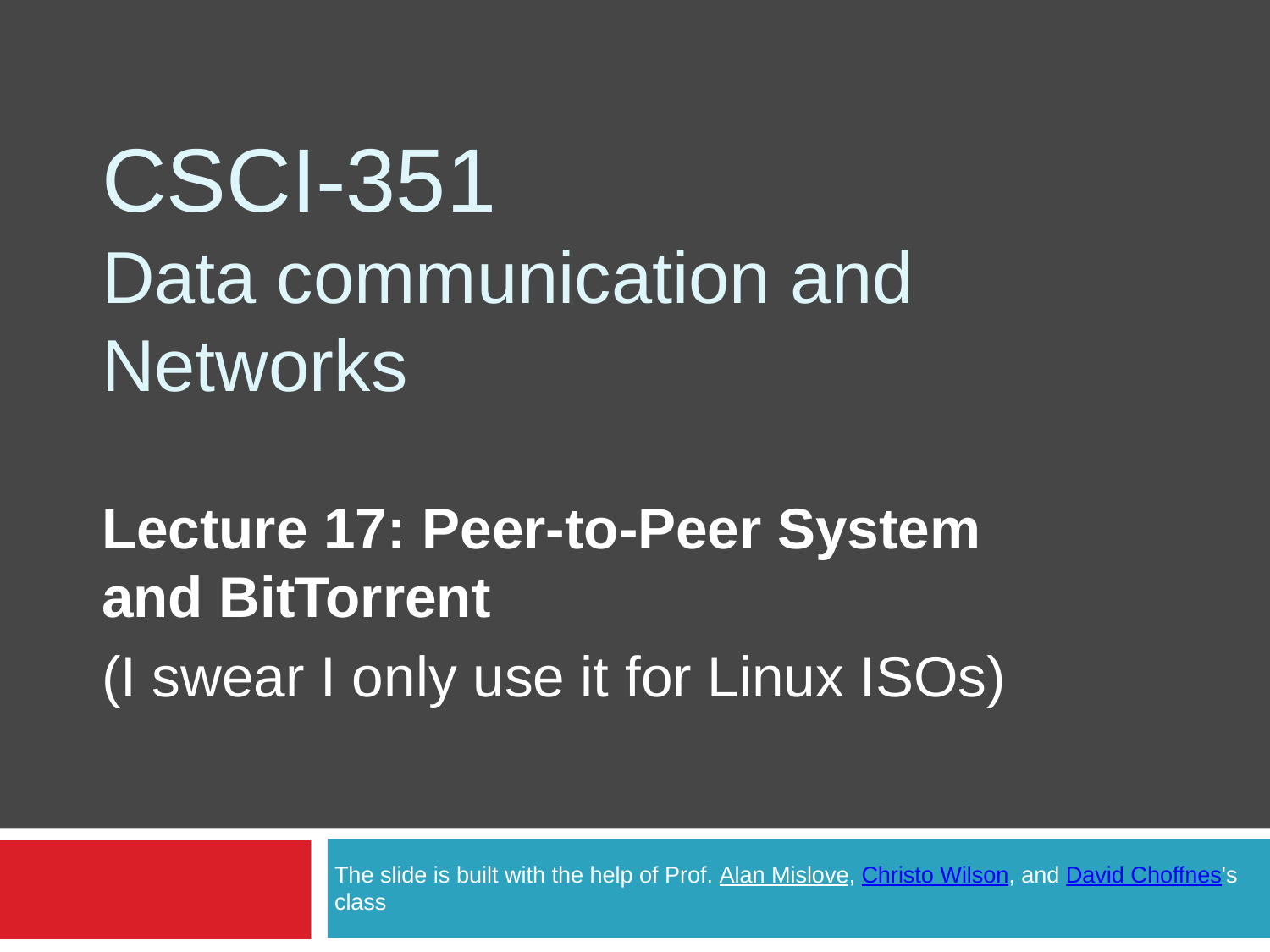

# CSCI-351 Data communication and Networks
Lecture 17: Peer-to-Peer System and BitTorrent
(I swear I only use it for Linux ISOs)
The slide is built with the help of Prof. Alan Mislove, Christo Wilson, and David Choffnes's class